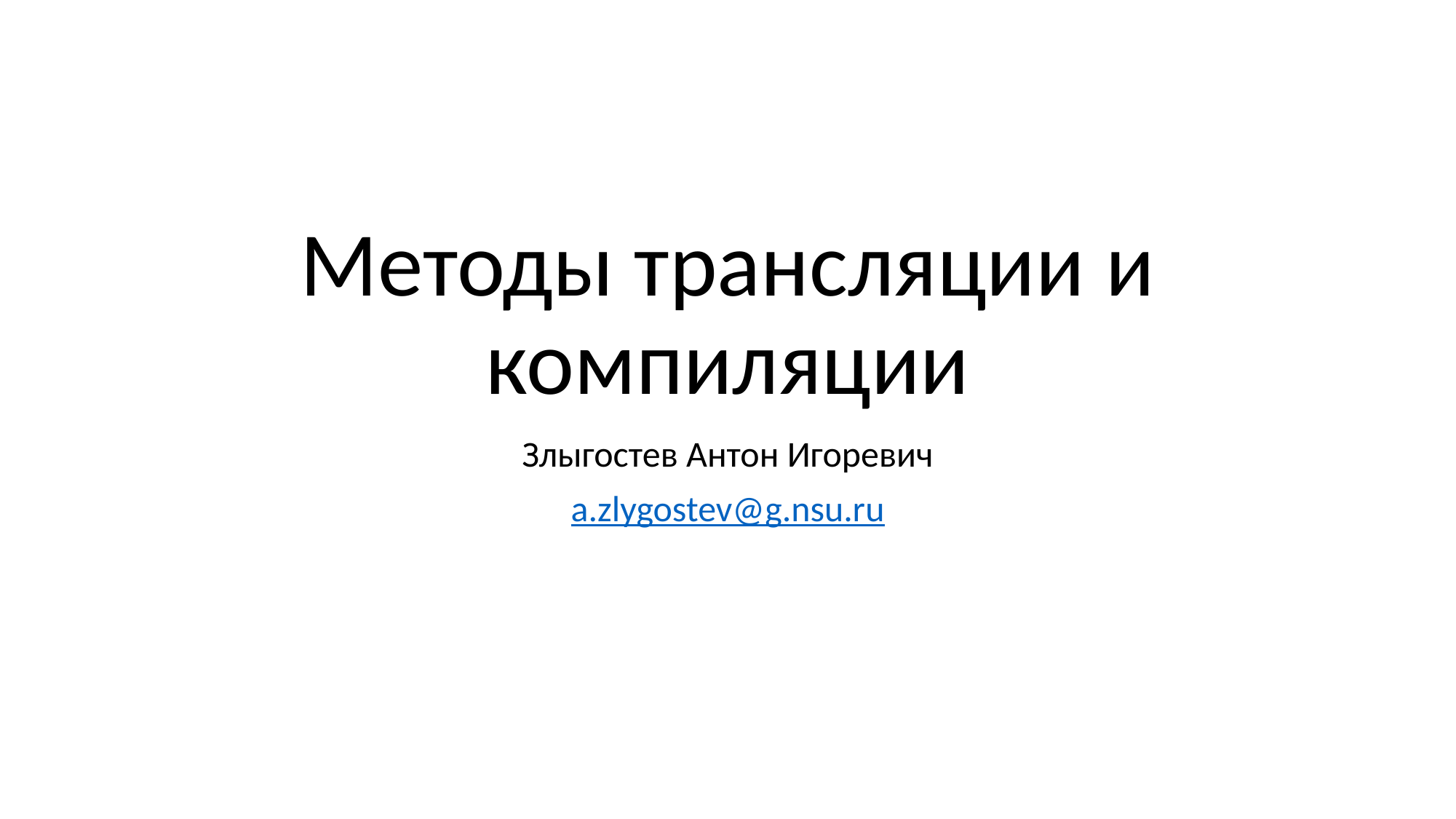

# Методы трансляции и компиляции
Злыгостев Антон Игоревич
a.zlygostev@g.nsu.ru